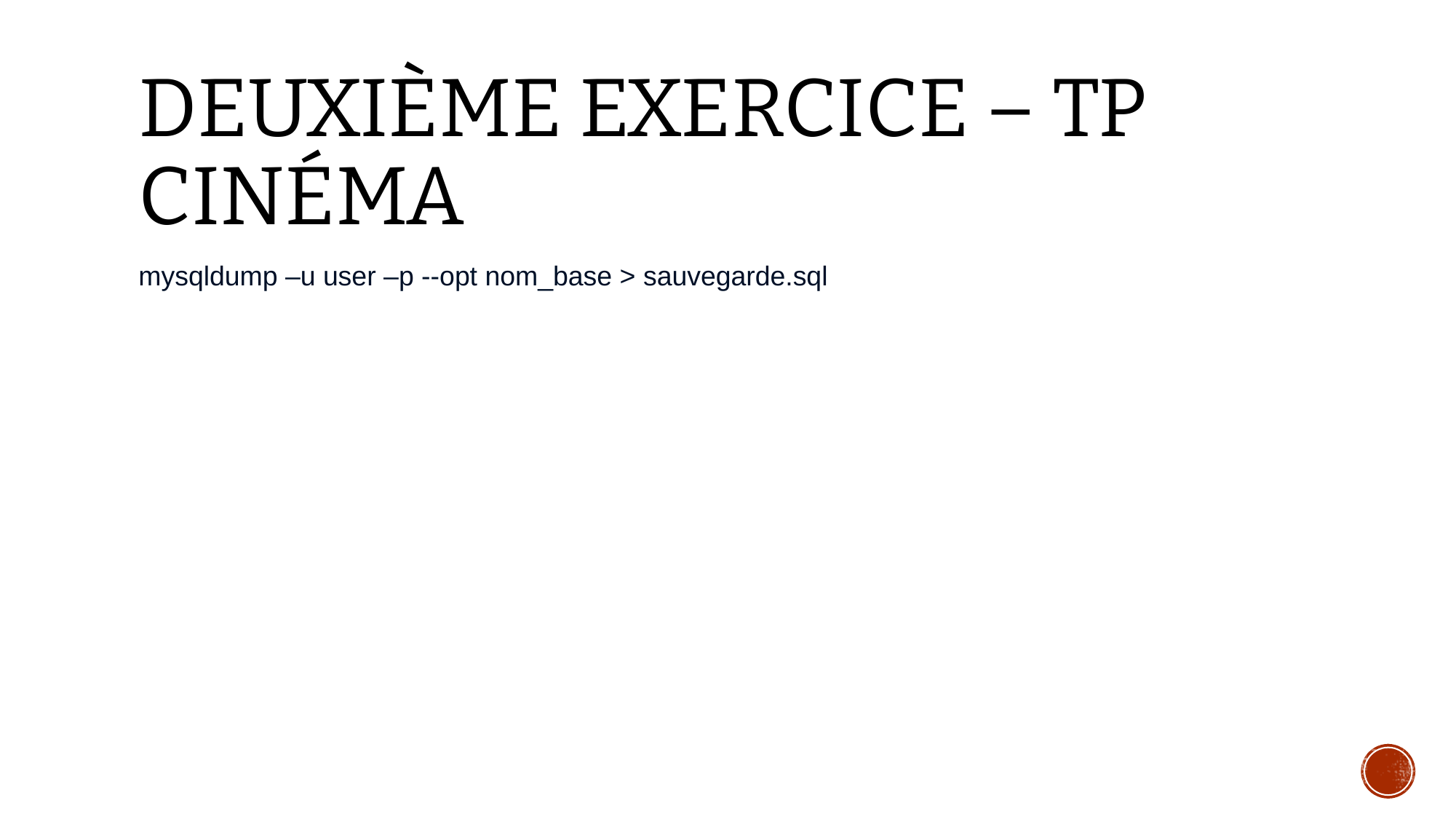

# Deuxième exercice – TP Cinéma
mysqldump –u user –p --opt nom_base > sauvegarde.sql